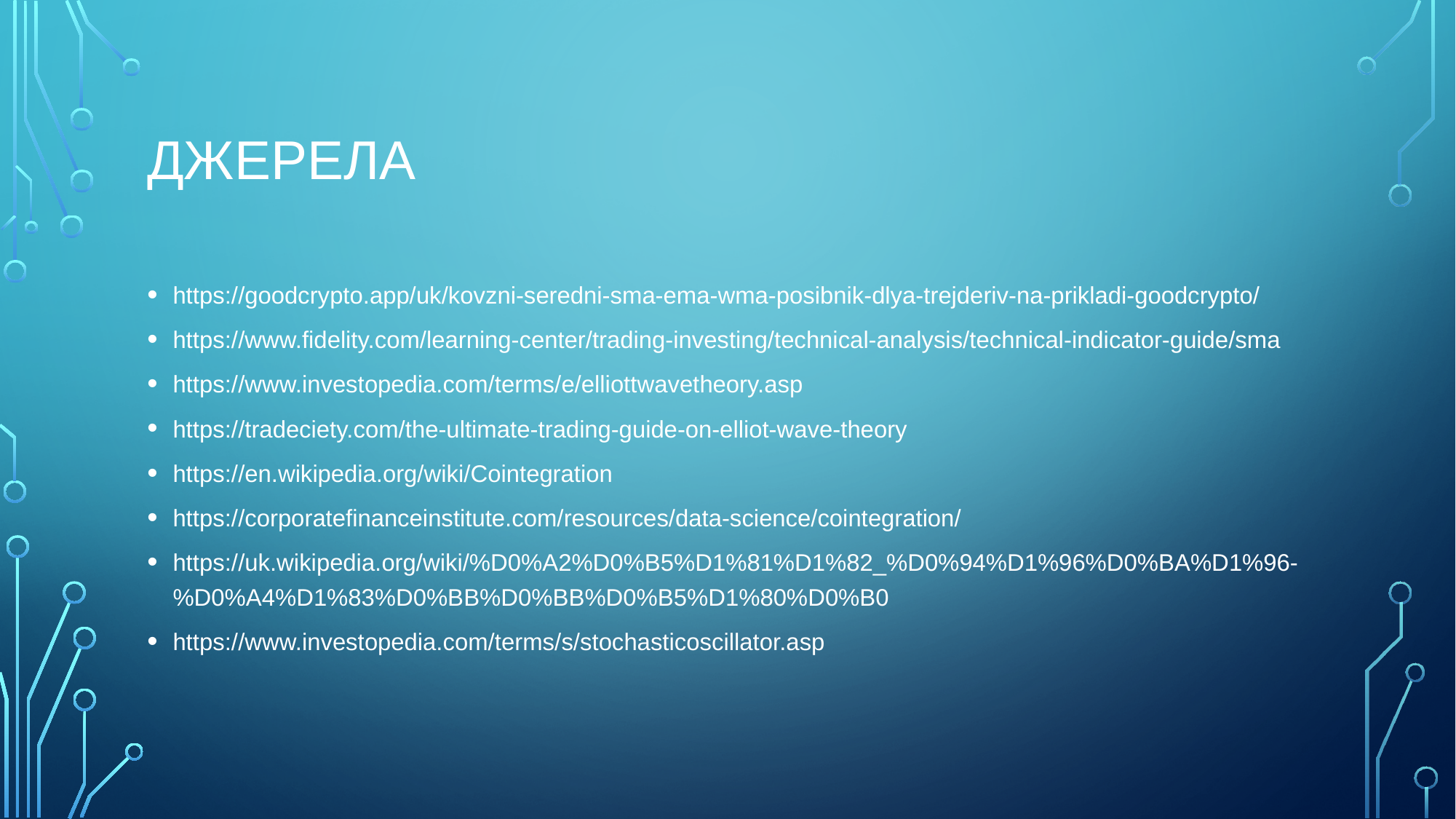

# Джерела
https://goodcrypto.app/uk/kovzni-seredni-sma-ema-wma-posibnik-dlya-trejderiv-na-prikladi-goodcrypto/
https://www.fidelity.com/learning-center/trading-investing/technical-analysis/technical-indicator-guide/sma
https://www.investopedia.com/terms/e/elliottwavetheory.asp
https://tradeciety.com/the-ultimate-trading-guide-on-elliot-wave-theory
https://en.wikipedia.org/wiki/Cointegration
https://corporatefinanceinstitute.com/resources/data-science/cointegration/
https://uk.wikipedia.org/wiki/%D0%A2%D0%B5%D1%81%D1%82_%D0%94%D1%96%D0%BA%D1%96-%D0%A4%D1%83%D0%BB%D0%BB%D0%B5%D1%80%D0%B0
https://www.investopedia.com/terms/s/stochasticoscillator.asp